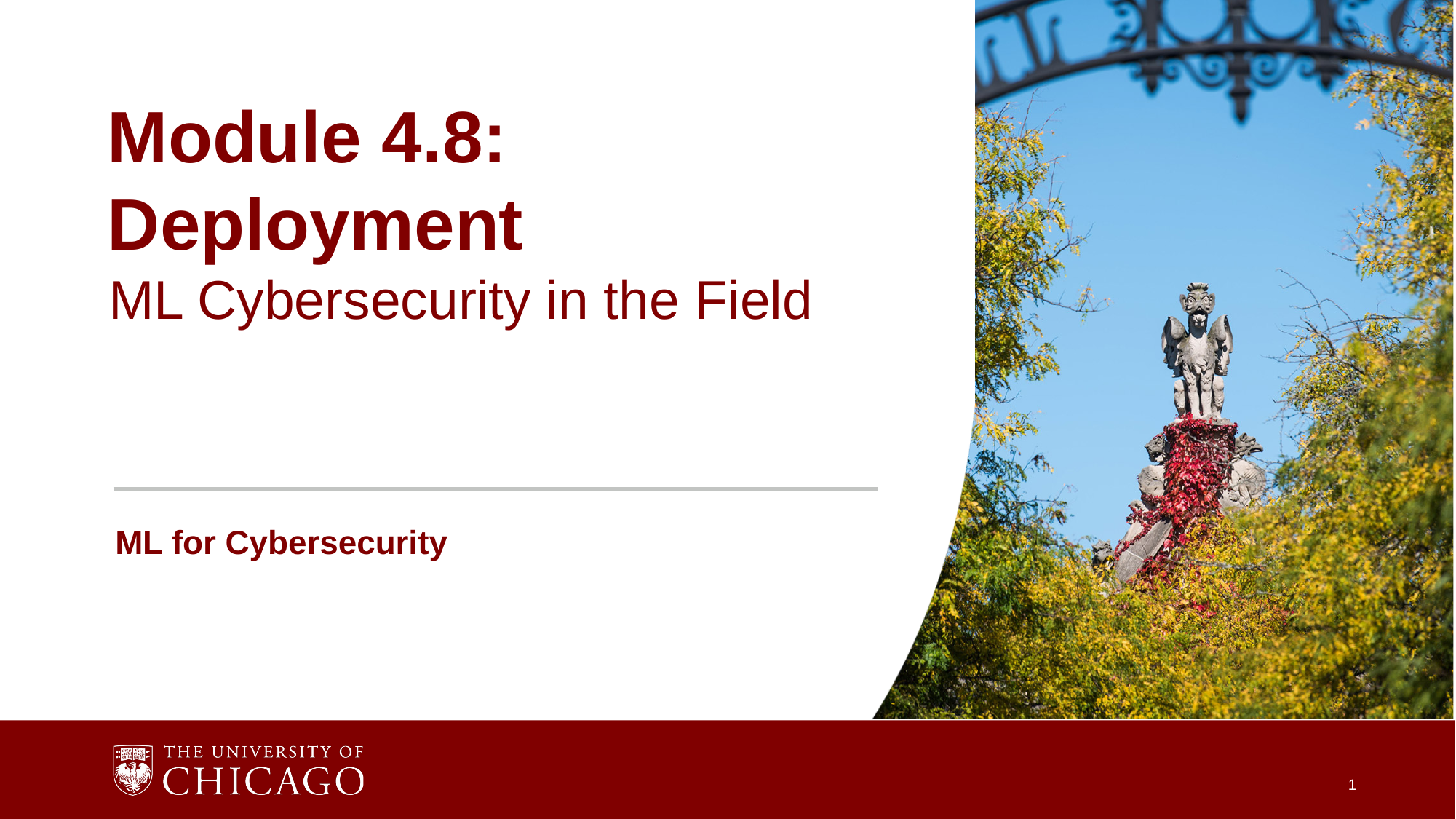

Module 4.8:
Deployment
ML Cybersecurity in the Field
ML for Cybersecurity
1